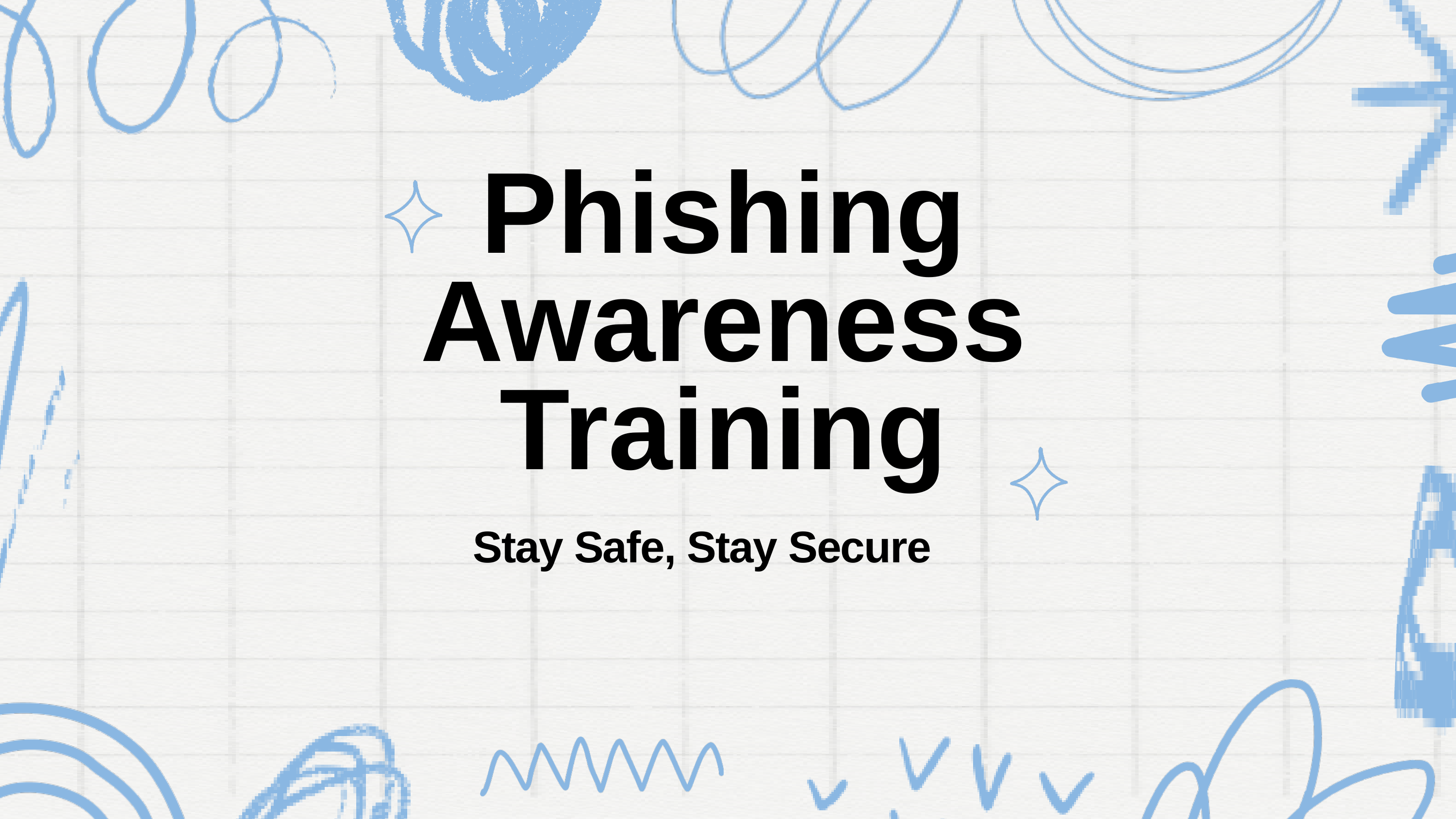

Phishing Awareness Training

Stay Safe, Stay Secure